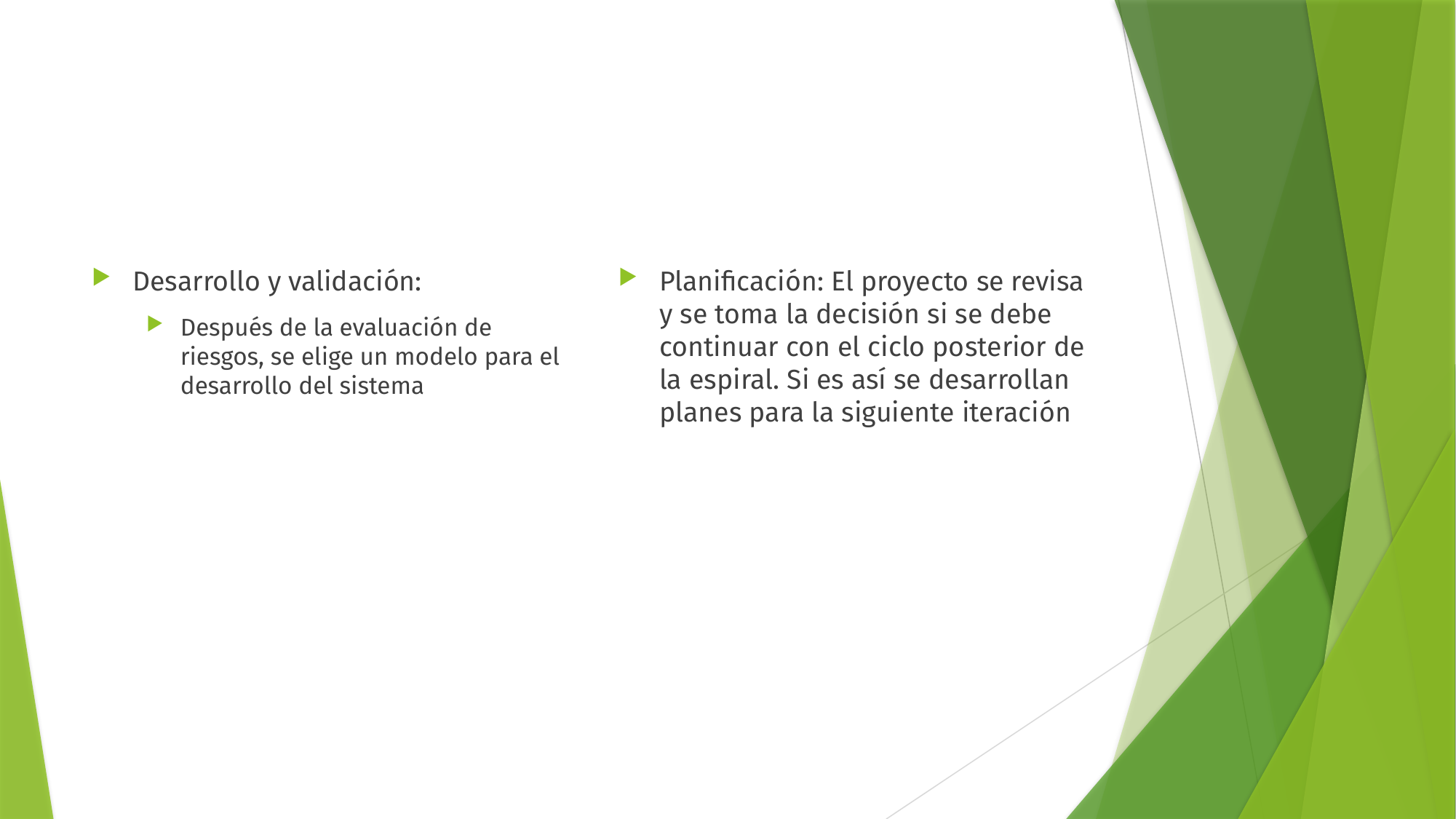

#
Desarrollo y validación:
Después de la evaluación de riesgos, se elige un modelo para el desarrollo del sistema

Planificación: El proyecto se revisa y se toma la decisión si se debe continuar con el ciclo posterior de la espiral. Si es así se desarrollan planes para la siguiente iteración